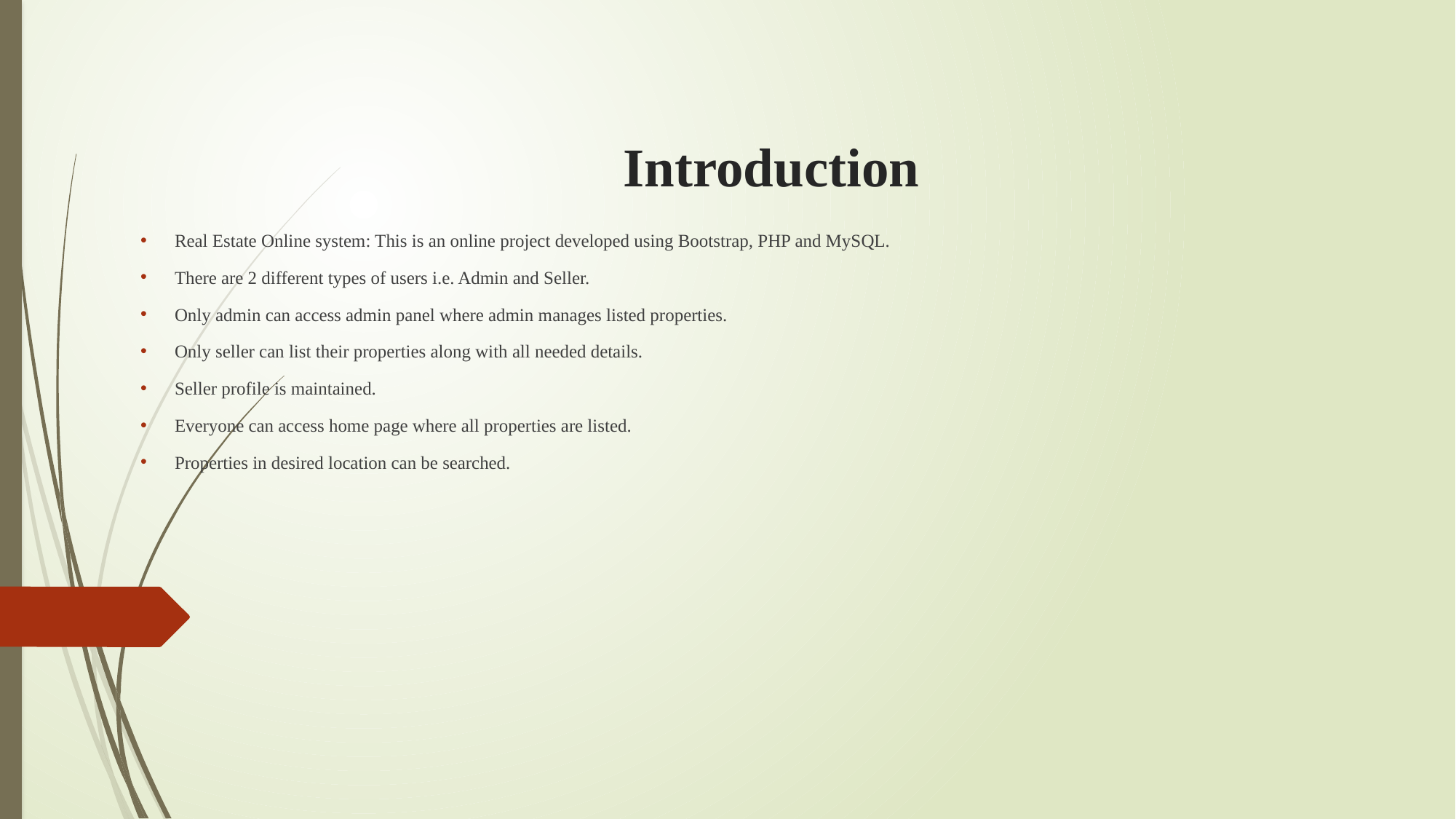

# Introduction

Real Estate Online system: This is an online project developed using Bootstrap, PHP and MySQL.
There are 2 different types of users i.e. Admin and Seller.
Only admin can access admin panel where admin manages listed properties.
Only seller can list their properties along with all needed details.
Seller profile is maintained.
Everyone can access home page where all properties are listed.
Properties in desired location can be searched.